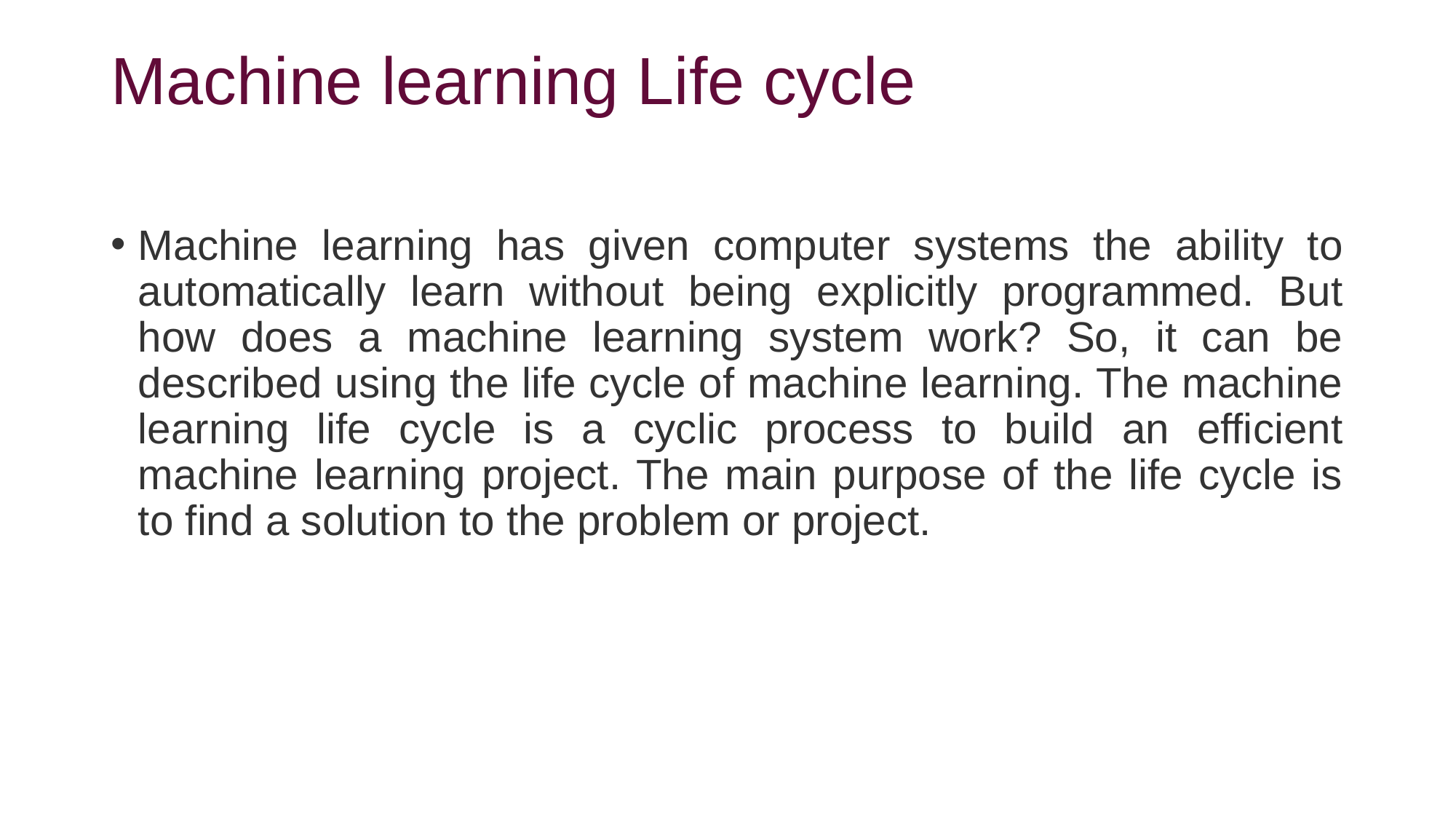

# Machine learning Life cycle
Machine learning has given computer systems the ability to automatically learn without being explicitly programmed. But how does a machine learning system work? So, it can be described using the life cycle of machine learning. The machine learning life cycle is a cyclic process to build an efficient machine learning project. The main purpose of the life cycle is to find a solution to the problem or project.